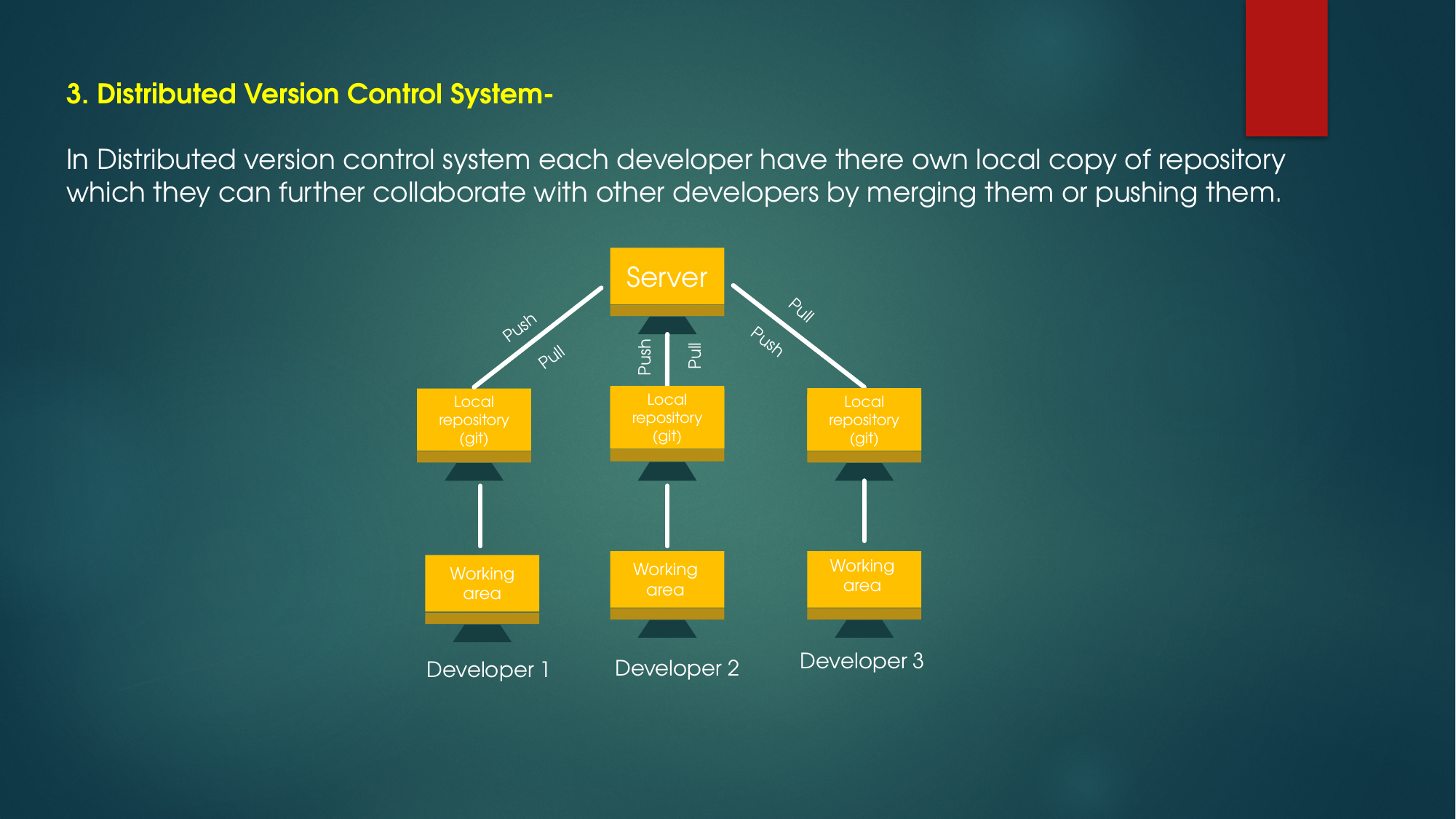

3. Distributed Version Control System-

In Distributed version control system each developer have there own local copy of repository which they can further collaborate with other developers by merging them or pushing them.

Server

Pull
Push
Pull
Push
Pull
Push
Local repository
(git)
Local repository
(git)
Local repository
(git)

Working
area

Working
area
Working
area

Developer 3
Developer 2
Developer 1